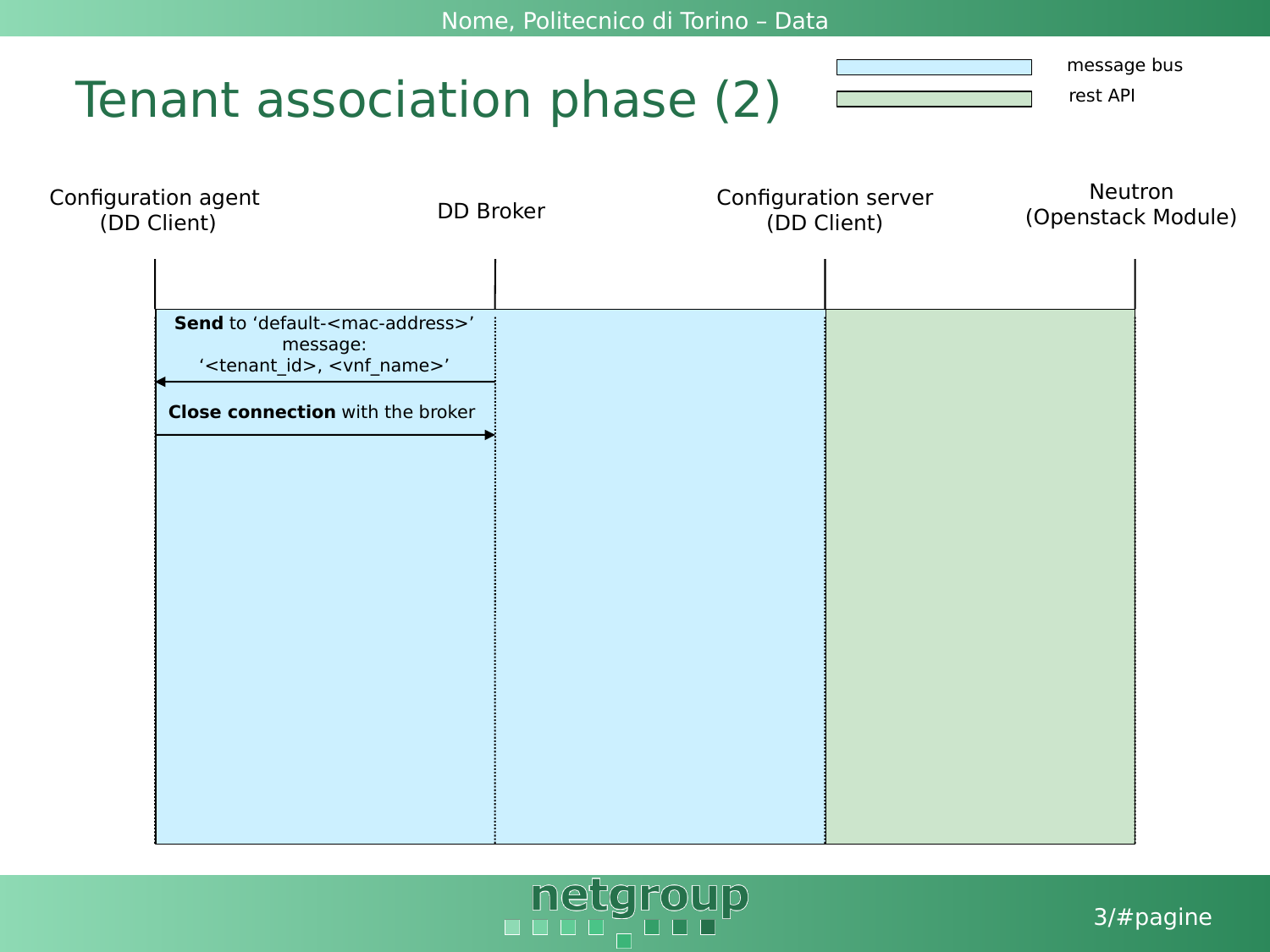

# Tenant association phase (2)
message bus

rest API

Neutron
(Openstack Module)
Configuration agent
(DD Client)
Configuration server
(DD Client)
DD Broker

Send to ‘default-<mac-address>’
message:
‘<tenant_id>, <vnf_name>’

Close connection with the broker